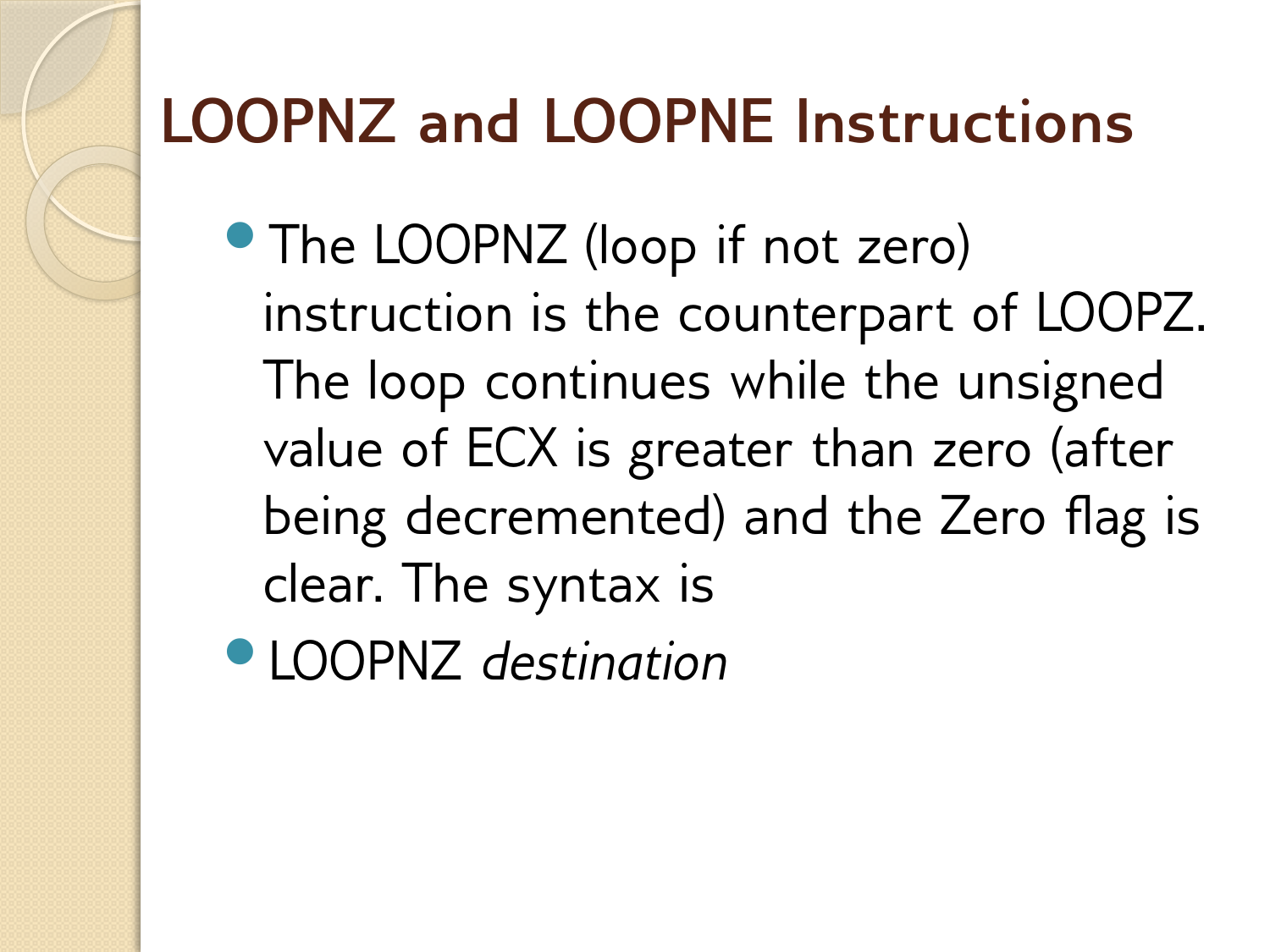

# LOOPNZ and LOOPNE Instructions
The LOOPNZ (loop if not zero) instruction is the counterpart of LOOPZ. The loop continues while the unsigned value of ECX is greater than zero (after being decremented) and the Zero flag is clear. The syntax is
LOOPNZ destination